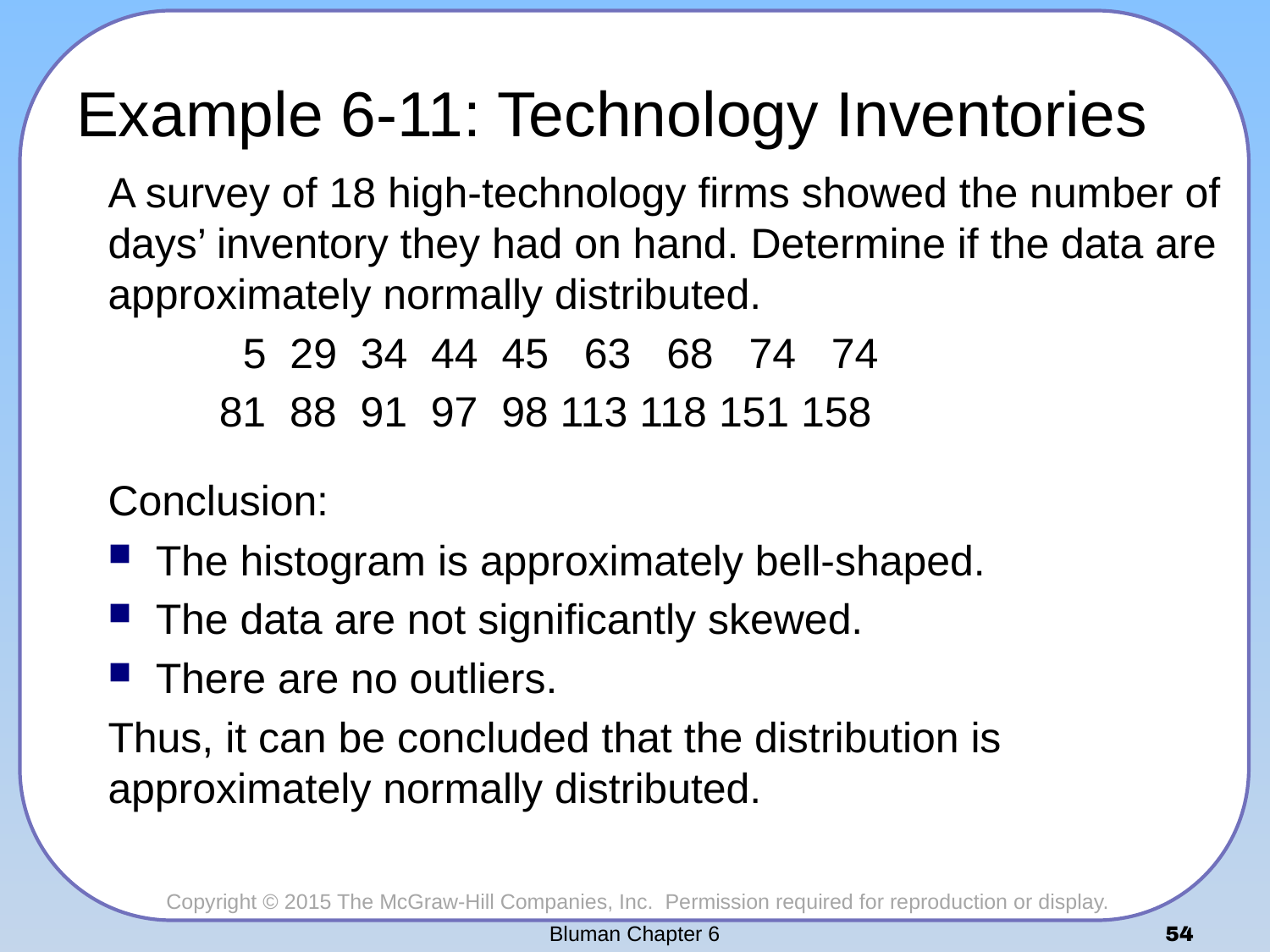

# Example 6-11: Technology Inventories
A survey of 18 high-technology firms showed the number of days’ inventory they had on hand. Determine if the data are approximately normally distributed.
  5  29  34  44  45   63   68   74   74
81  88  91  97  98 113 118 151 158

Conclusion:
The histogram is approximately bell-shaped.
The data are not significantly skewed.
There are no outliers.
Thus, it can be concluded that the distribution is approximately normally distributed.

Bluman Chapter 6
54